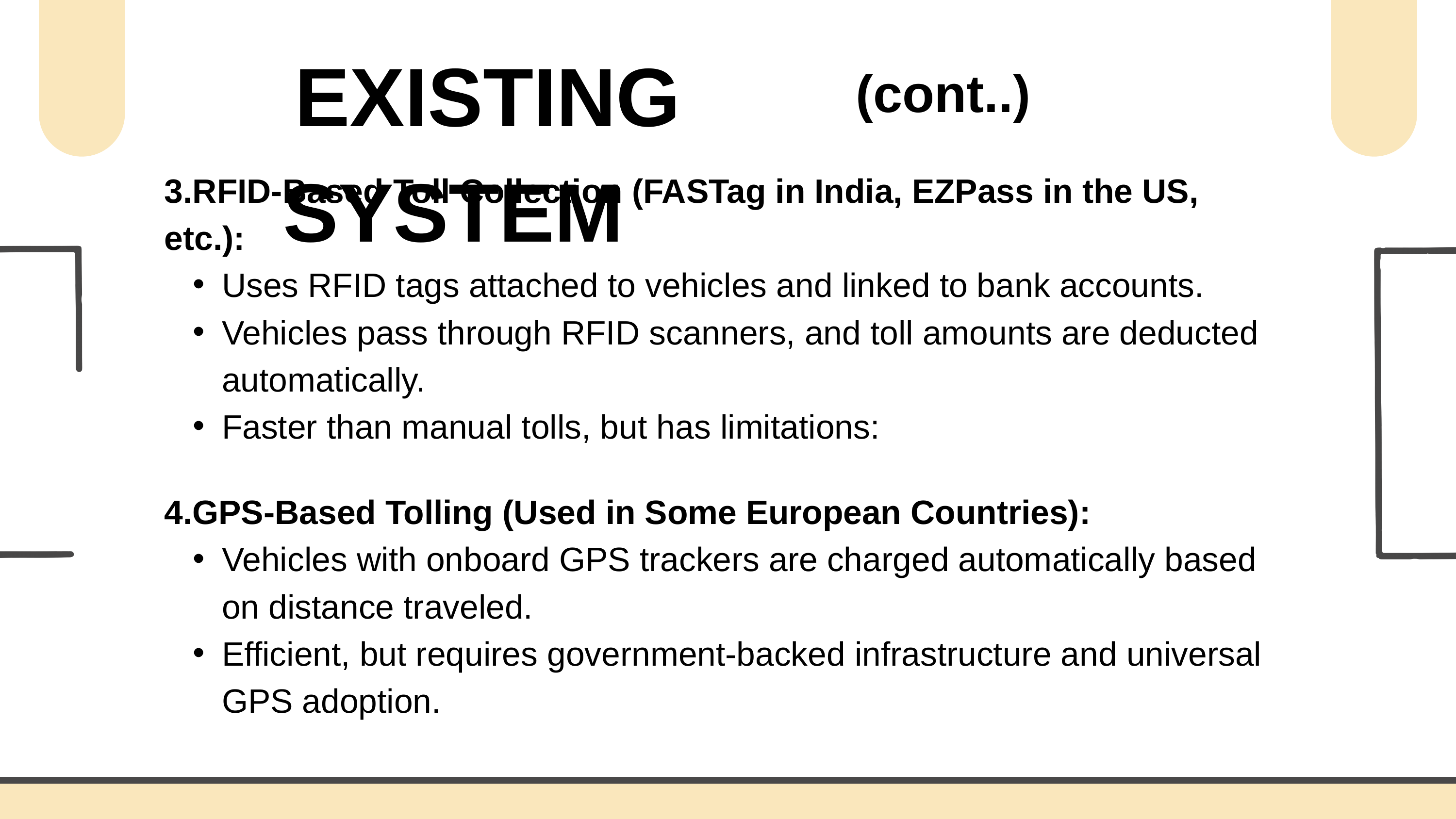

EXISTING SYSTEM
(cont..)
3.RFID-Based Toll Collection (FASTag in India, EZPass in the US, etc.):
Uses RFID tags attached to vehicles and linked to bank accounts.
Vehicles pass through RFID scanners, and toll amounts are deducted automatically.
Faster than manual tolls, but has limitations:

4.GPS-Based Tolling (Used in Some European Countries):
Vehicles with onboard GPS trackers are charged automatically based on distance traveled.
Efficient, but requires government-backed infrastructure and universal GPS adoption.